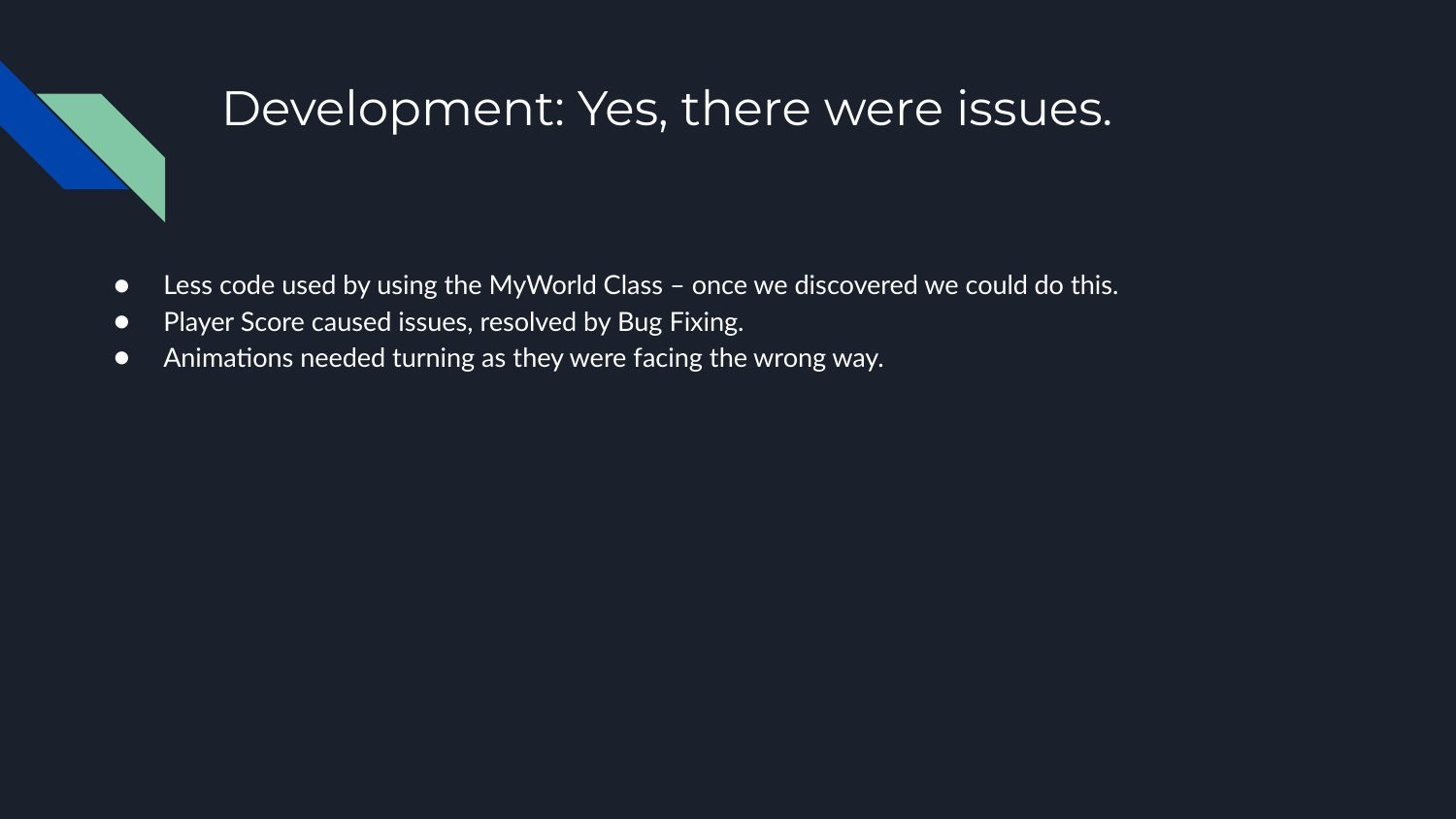

# Development: Yes, there were issues.
Less code used by using the MyWorld Class – once we discovered we could do this.
Player Score caused issues, resolved by Bug Fixing.
Animations needed turning as they were facing the wrong way.